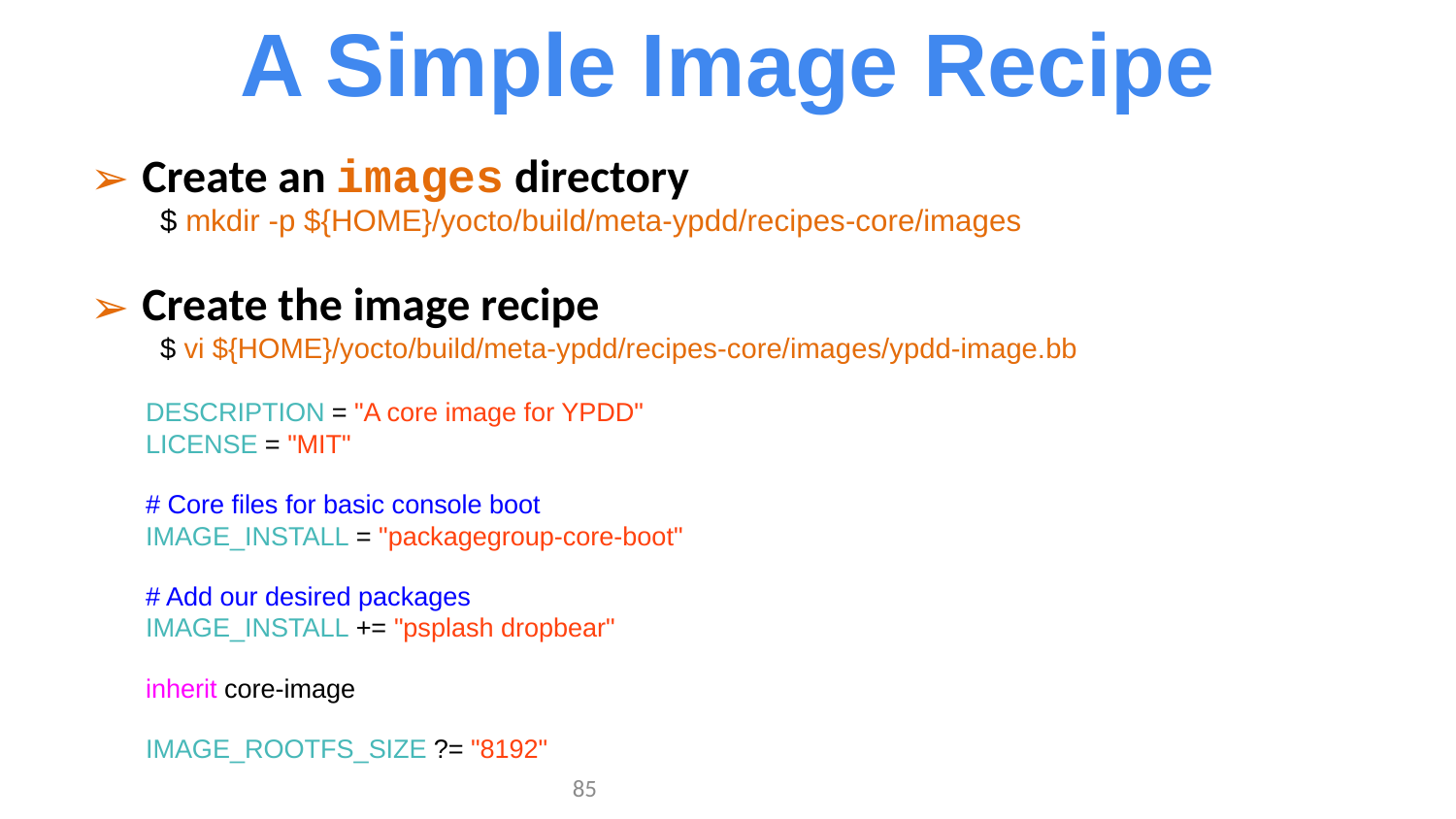

A Simple Image Recipe
Create an images directory
$ mkdir -p ${HOME}/yocto/build/meta-ypdd/recipes-core/images

Create the image recipe
$ vi ${HOME}/yocto/build/meta-ypdd/recipes-core/images/ypdd-image.bb

        DESCRIPTION = "A core image for YPDD"
        LICENSE = "MIT"

        # Core files for basic console boot
        IMAGE_INSTALL = "packagegroup-core-boot"

        # Add our desired packages
        IMAGE_INSTALL += "psplash dropbear"

        inherit core-image

        IMAGE_ROOTFS_SIZE ?= "8192"
85